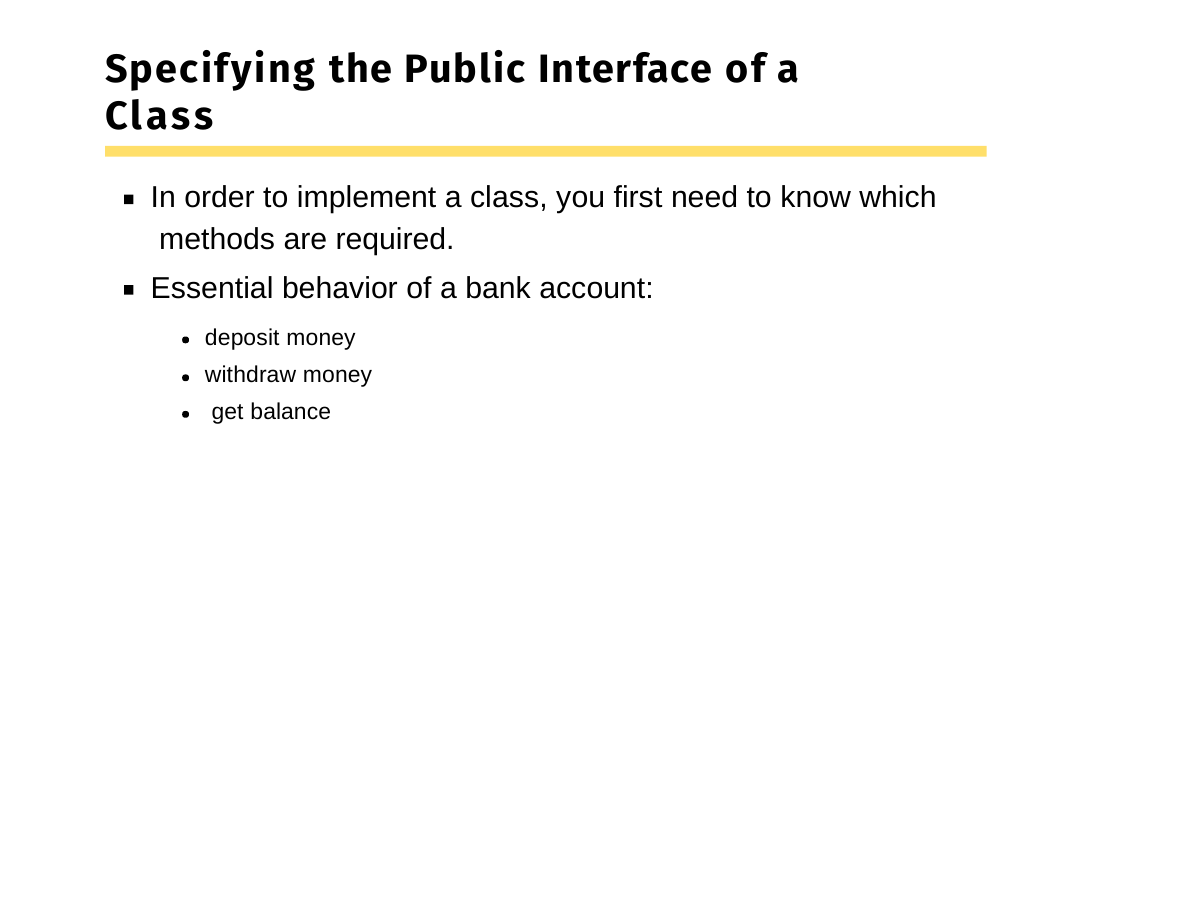

# Specifying the Public Interface of a  Class

In order to implement a class, you first need to know which  methods are required.
Essential behavior of a bank account:
deposit money  withdraw money  get balance